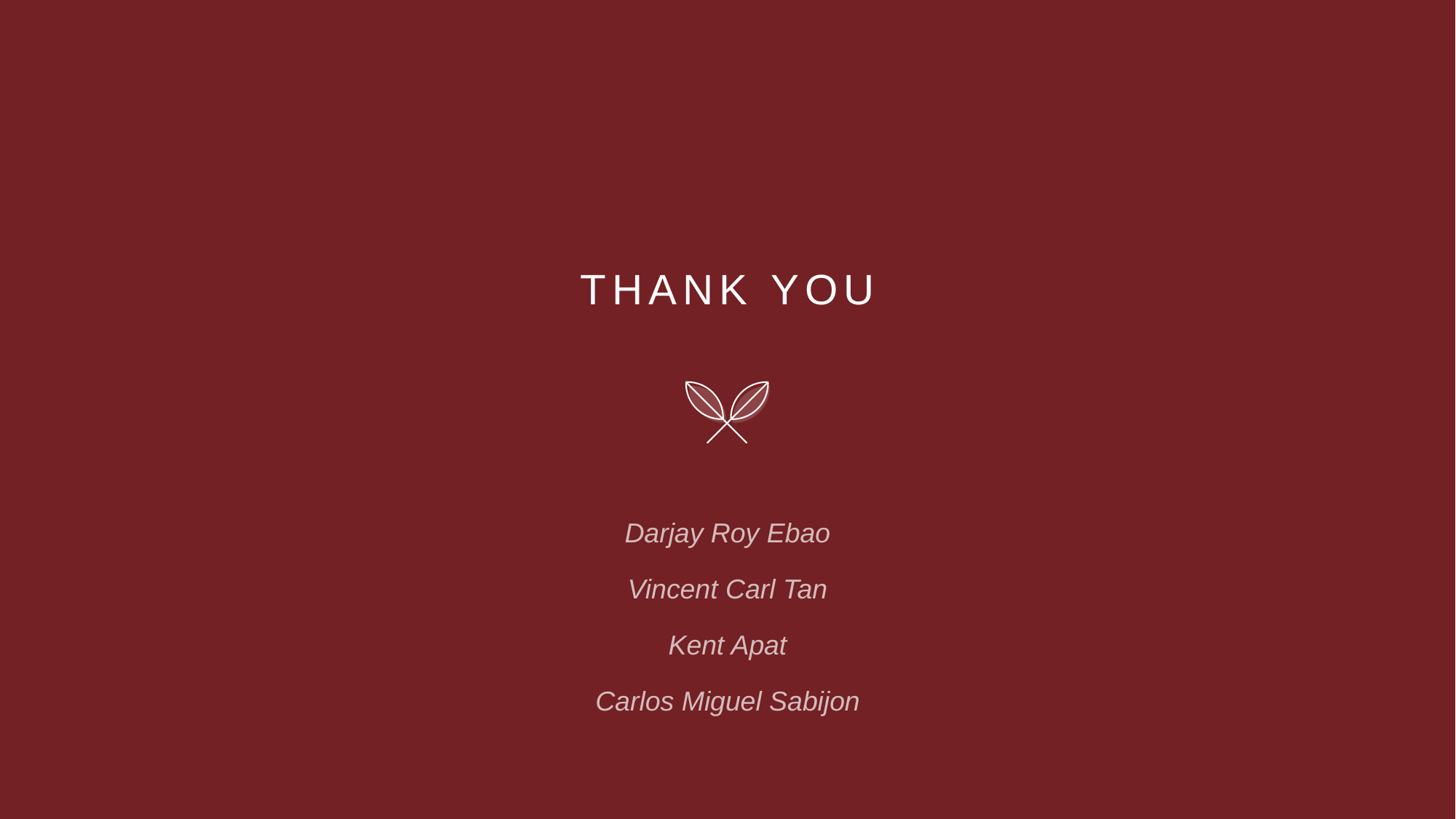

# Thank you
Darjay Roy Ebao
Vincent Carl Tan
Kent Apat
Carlos Miguel Sabijon